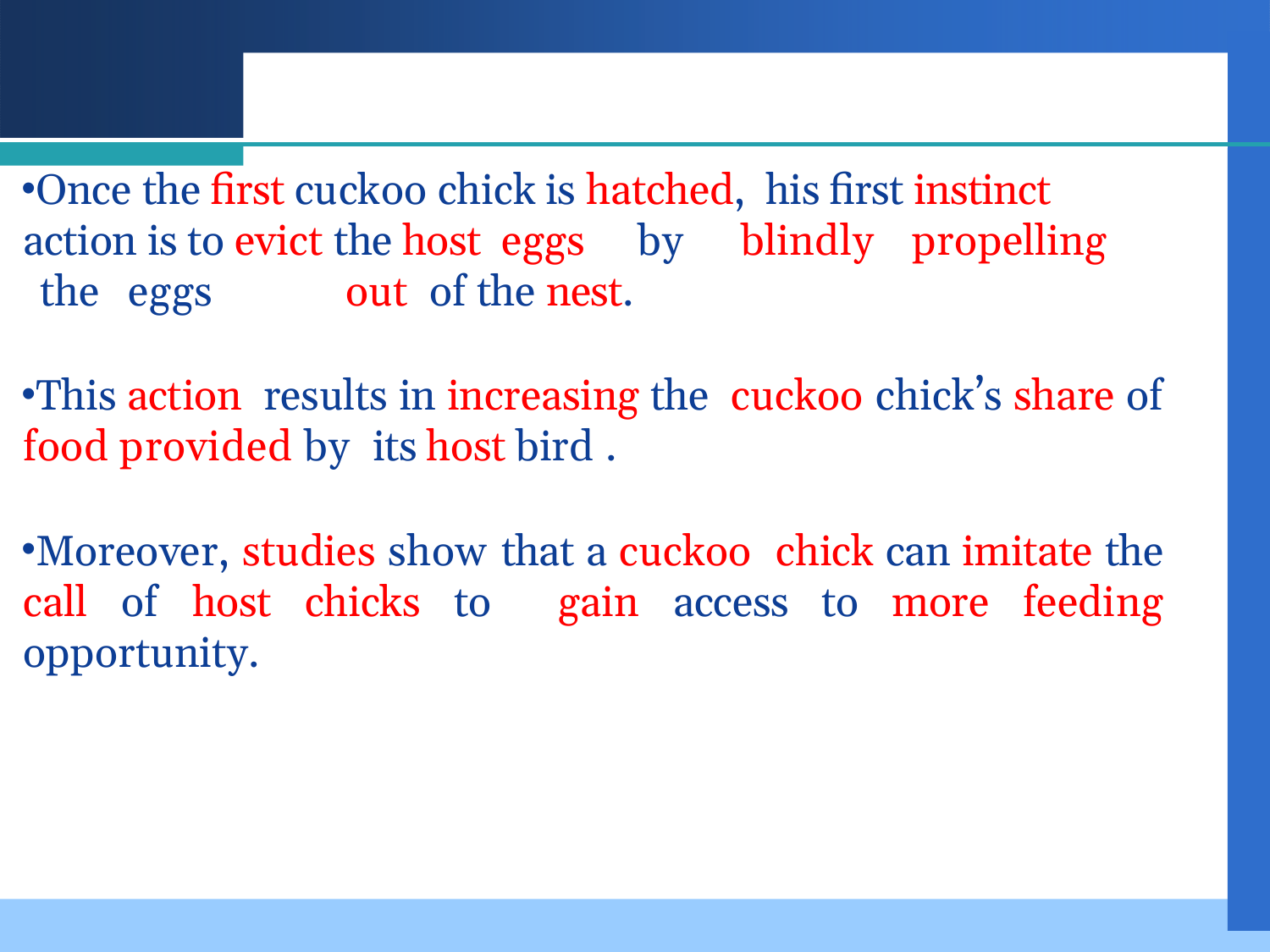

Once the first cuckoo chick is hatched,  his first instinct action is to evict the host  eggs	by	blindly	propelling	the	eggs	out  of the nest.

This action  results in increasing the  cuckoo chick’s share of food provided by  its host bird .

Moreover, studies show that a cuckoo  chick can imitate the call of host chicks to  gain access to more feeding opportunity.